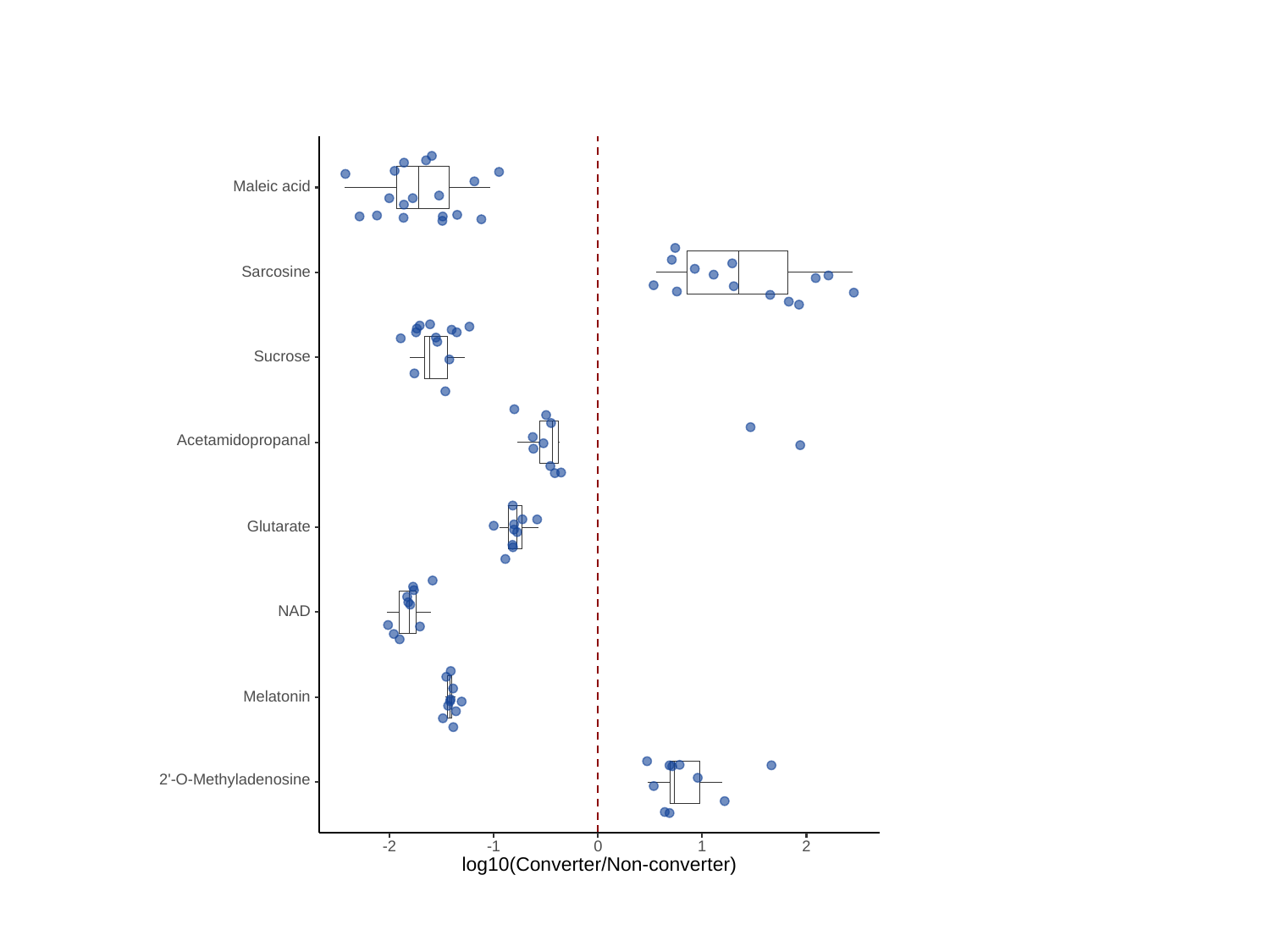

#

Maleic acid

Sarcosine

Sucrose

Acetamidopropanal

Glutarate

NAD

Melatonin

2'-O-Methyladenosine

0
-2
-1
1
2
log10(Converter/Non-converter)